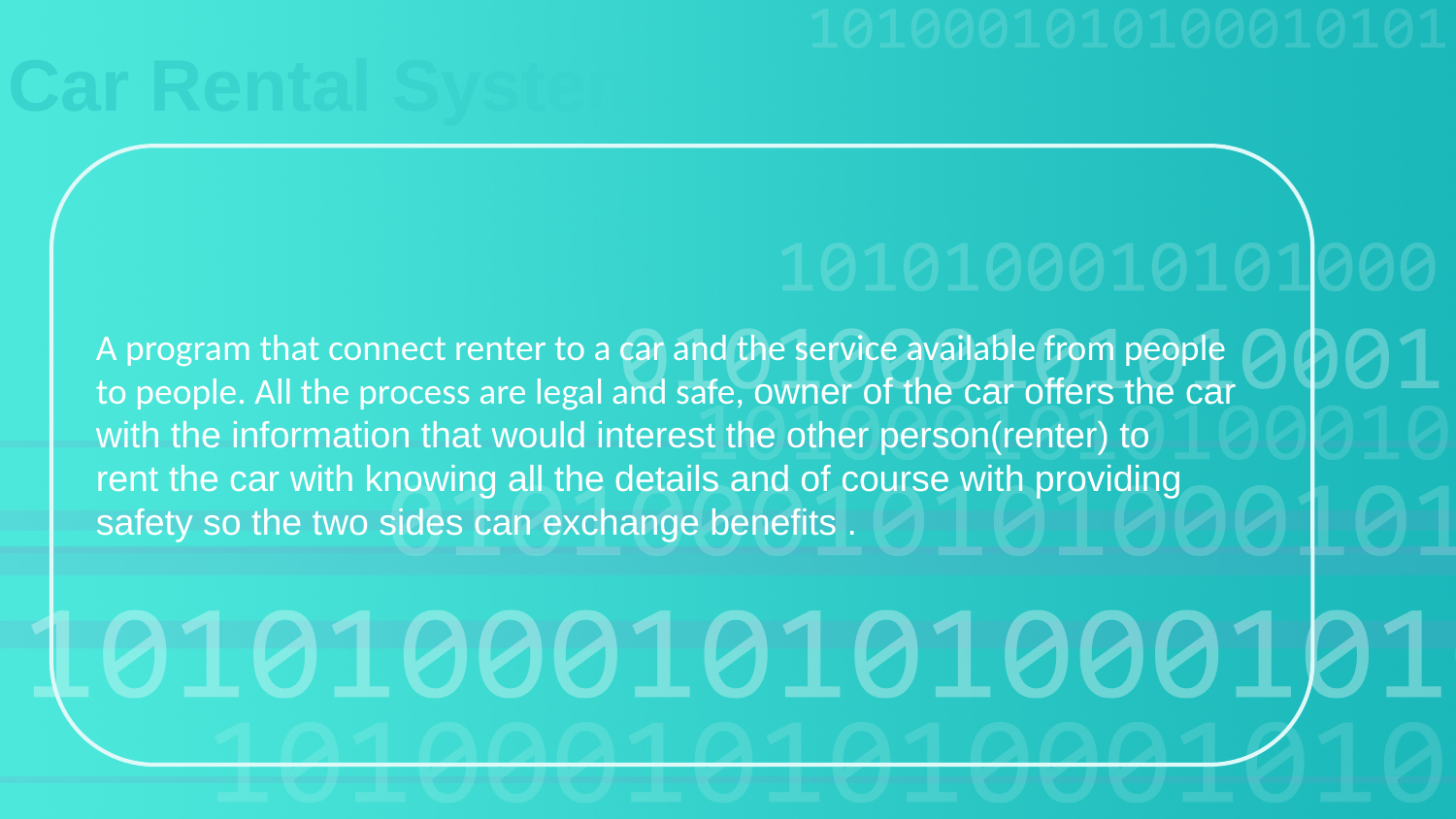

Car Rental System
A program that connect renter to a car and the service available from people
to people. All the process are legal and safe, owner of the car offers the car with the information that would interest the other person(renter) to
rent the car with knowing all the details and of course with providing
safety so the two sides can exchange benefits .